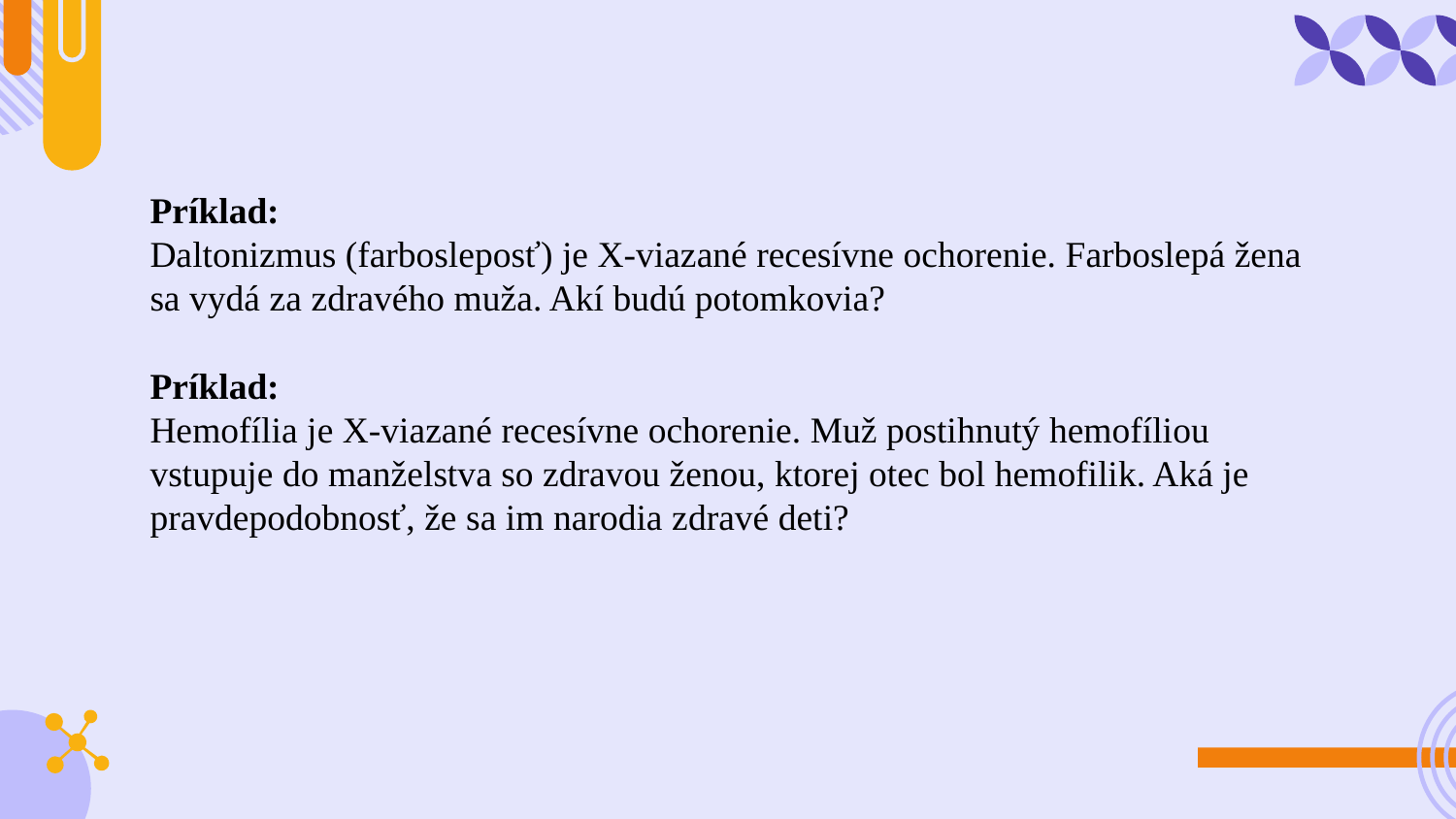

Príklad:
Daltonizmus (farbosleposť) je X-viazané recesívne ochorenie. Farboslepá žena sa vydá za zdravého muža. Akí budú potomkovia?
Príklad:
Hemofília je X-viazané recesívne ochorenie. Muž postihnutý hemofíliou vstupuje do manželstva so zdravou ženou, ktorej otec bol hemofilik. Aká je pravdepodobnosť, že sa im narodia zdravé deti?